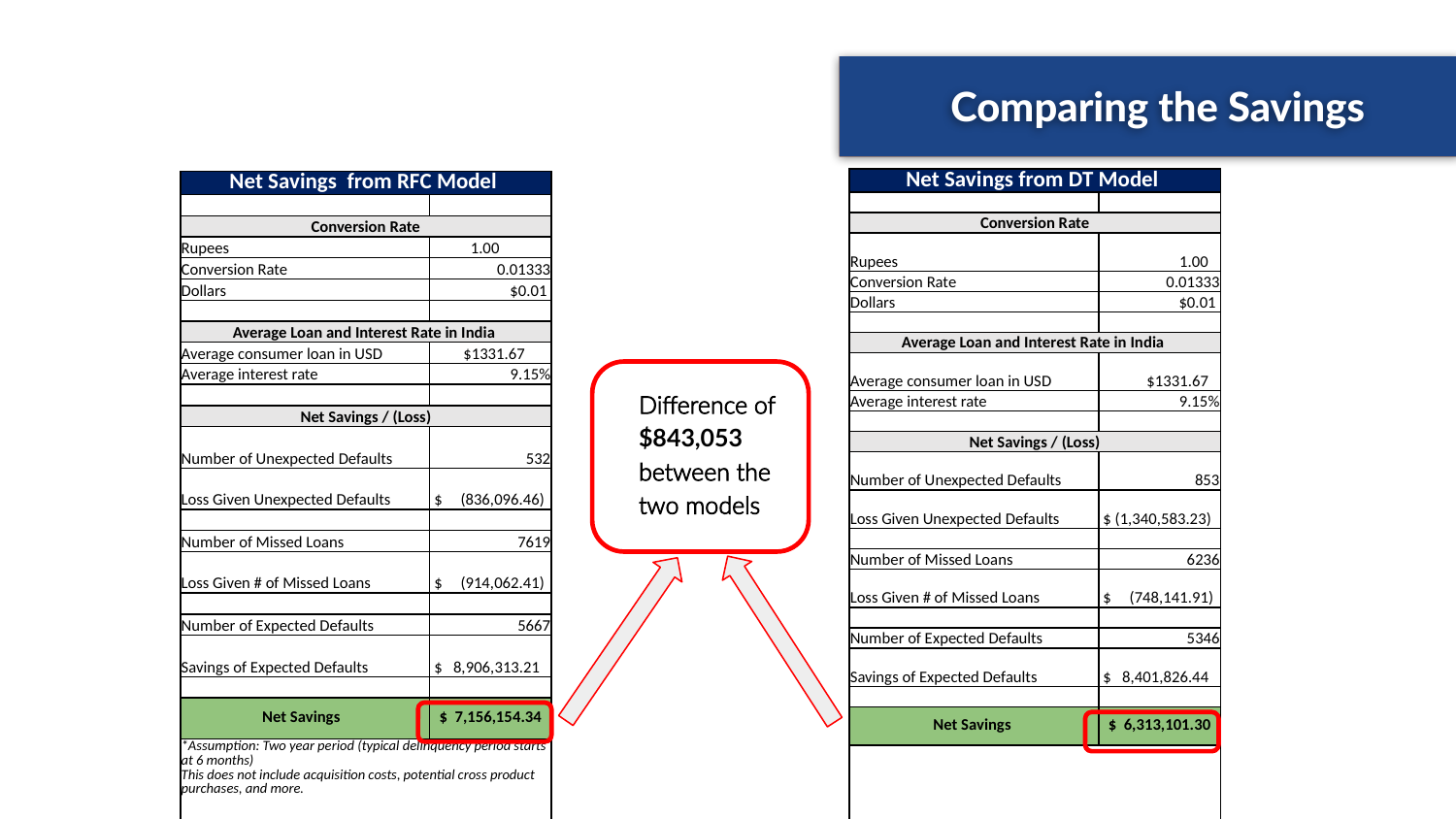

Comparing the Savings
# Implications & Limitations
Brenden (Visuals)

DISCUSSION

| Net Savings from DT Model |  |
| --- | --- |
|  |  |
| Conversion Rate |  |
| Rupees | 1.00 |
| Conversion Rate | 0.01333 |
| Dollars | $0.01 |
|  |  |
| Average Loan and Interest Rate in India |  |
| Average consumer loan in USD | $1331.67 |
| Average interest rate | 9.15% |
|  |  |
| Net Savings / (Loss) |  |
| Number of Unexpected Defaults | 853 |
| Loss Given Unexpected Defaults | $ (1,340,583.23) |
|  |  |
| Number of Missed Loans | 6236 |
| Loss Given # of Missed Loans | $ (748,141.91) |
|  |  |
| Number of Expected Defaults | 5346 |
| Savings of Expected Defaults | $ 8,401,826.44 |
|  |  |
| Net Savings | $ 6,313,101.30 |
|  |  |
| Net Savings from RFC Model |  |
| --- | --- |
|  |  |
| Conversion Rate |  |
| Rupees | 1.00 |
| Conversion Rate | 0.01333 |
| Dollars | $0.01 |
|  |  |
| Average Loan and Interest Rate in India |  |
| Average consumer loan in USD | $1331.67 |
| Average interest rate | 9.15% |
|  |  |
| Net Savings / (Loss) |  |
| Number of Unexpected Defaults | 532 |
| Loss Given Unexpected Defaults | $ (836,096.46) |
|  |  |
| Number of Missed Loans | 7619 |
| Loss Given # of Missed Loans | $ (914,062.41) |
|  |  |
| Number of Expected Defaults | 5667 |
| Savings of Expected Defaults | $ 8,906,313.21 |
|  |  |
| Net Savings | $ 7,156,154.34 |
| \*Assumption: Two year period (typical delinquency period starts at 6 months) This does not include acquisition costs, potential cross product purchases, and more. |  |

Difference of  $843,053 between the two models